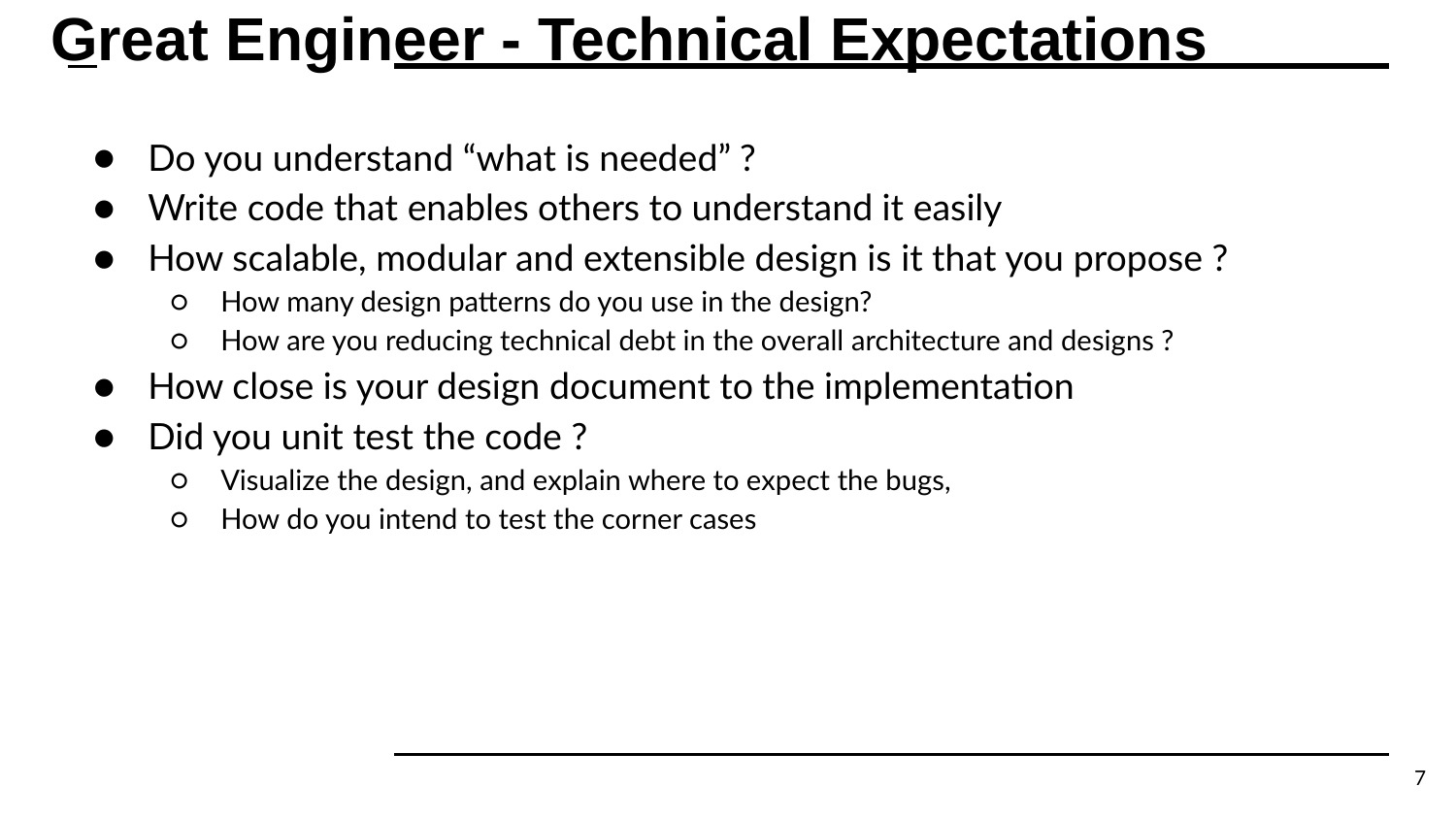

# Great Engineer - Technical Expectations
Do you understand “what is needed” ?
Write code that enables others to understand it easily
How scalable, modular and extensible design is it that you propose ?
How many design patterns do you use in the design?
How are you reducing technical debt in the overall architecture and designs ?
How close is your design document to the implementation
Did you unit test the code ?
Visualize the design, and explain where to expect the bugs,
How do you intend to test the corner cases
7